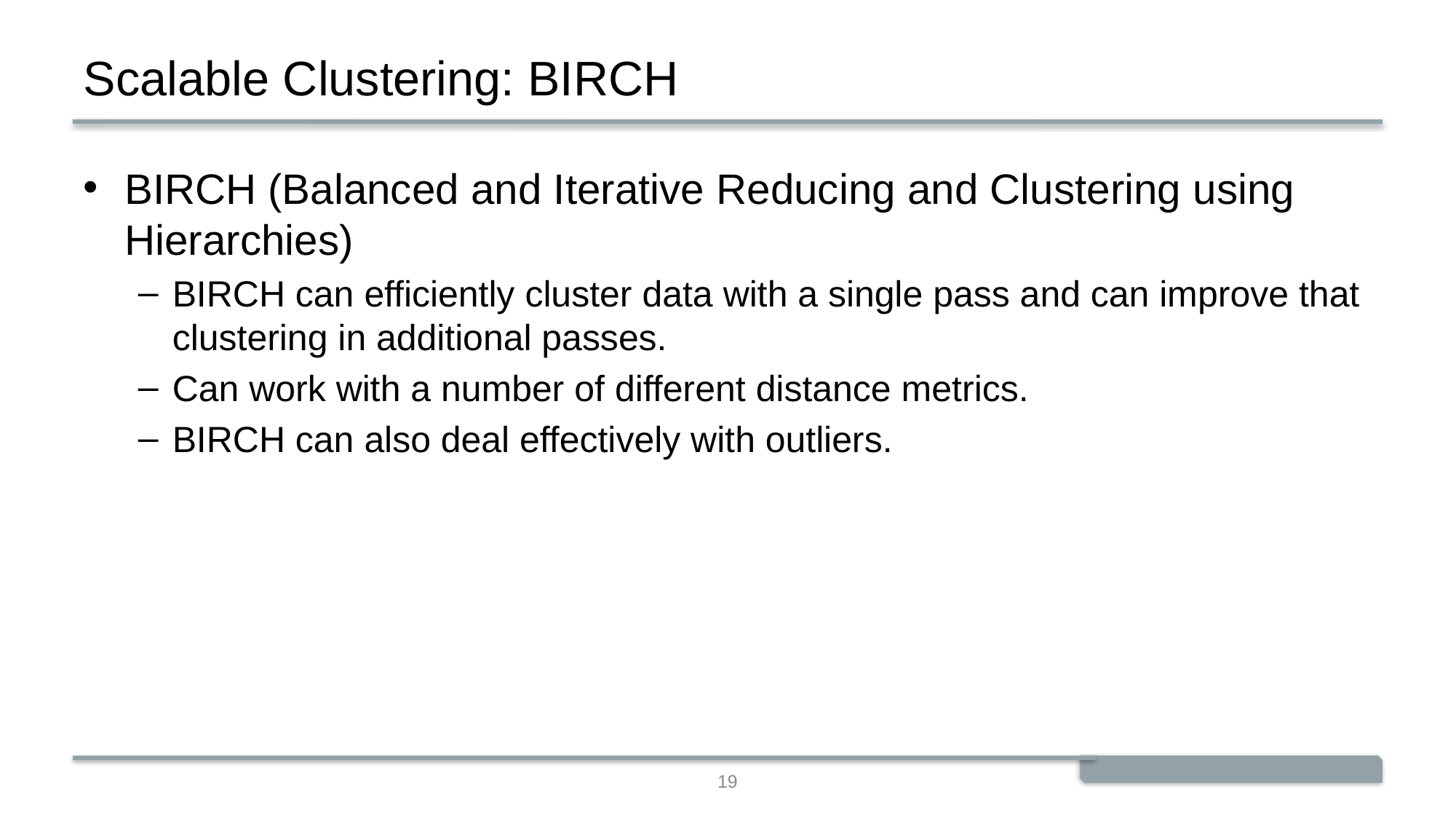

# Scalable Clustering: BIRCH
BIRCH (Balanced and Iterative Reducing and Clustering using Hierarchies)
BIRCH can efficiently cluster data with a single pass and can improve that clustering in additional passes.
Can work with a number of different distance metrics.
BIRCH can also deal effectively with outliers.

19